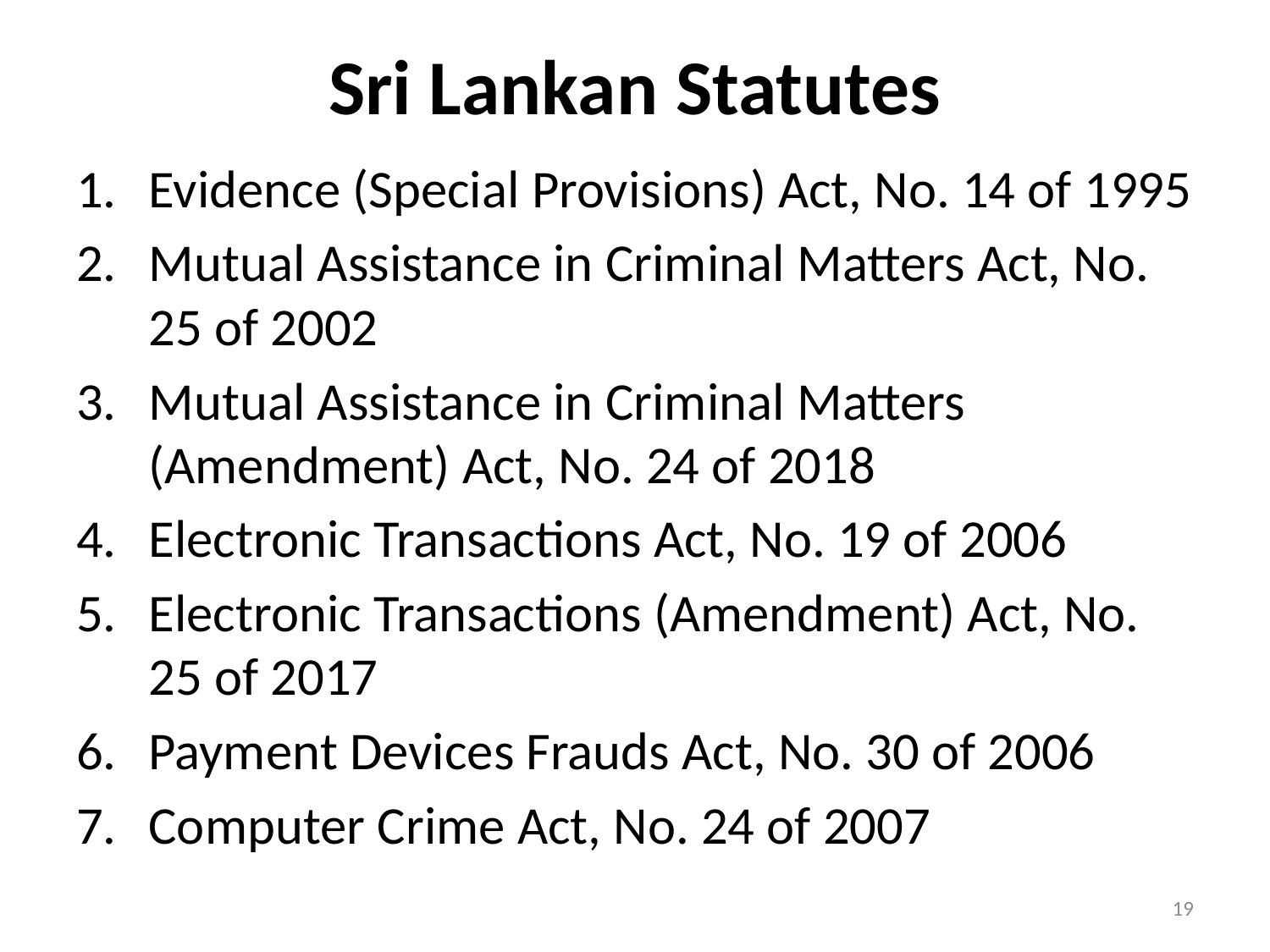

# Sri Lankan Statutes
Evidence (Special Provisions) Act, No. 14 of 1995
Mutual Assistance in Criminal Matters Act, No. 25 of 2002
Mutual Assistance in Criminal Matters (Amendment) Act, No. 24 of 2018
Electronic Transactions Act, No. 19 of 2006
Electronic Transactions (Amendment) Act, No. 25 of 2017
Payment Devices Frauds Act, No. 30 of 2006
Computer Crime Act, No. 24 of 2007

19